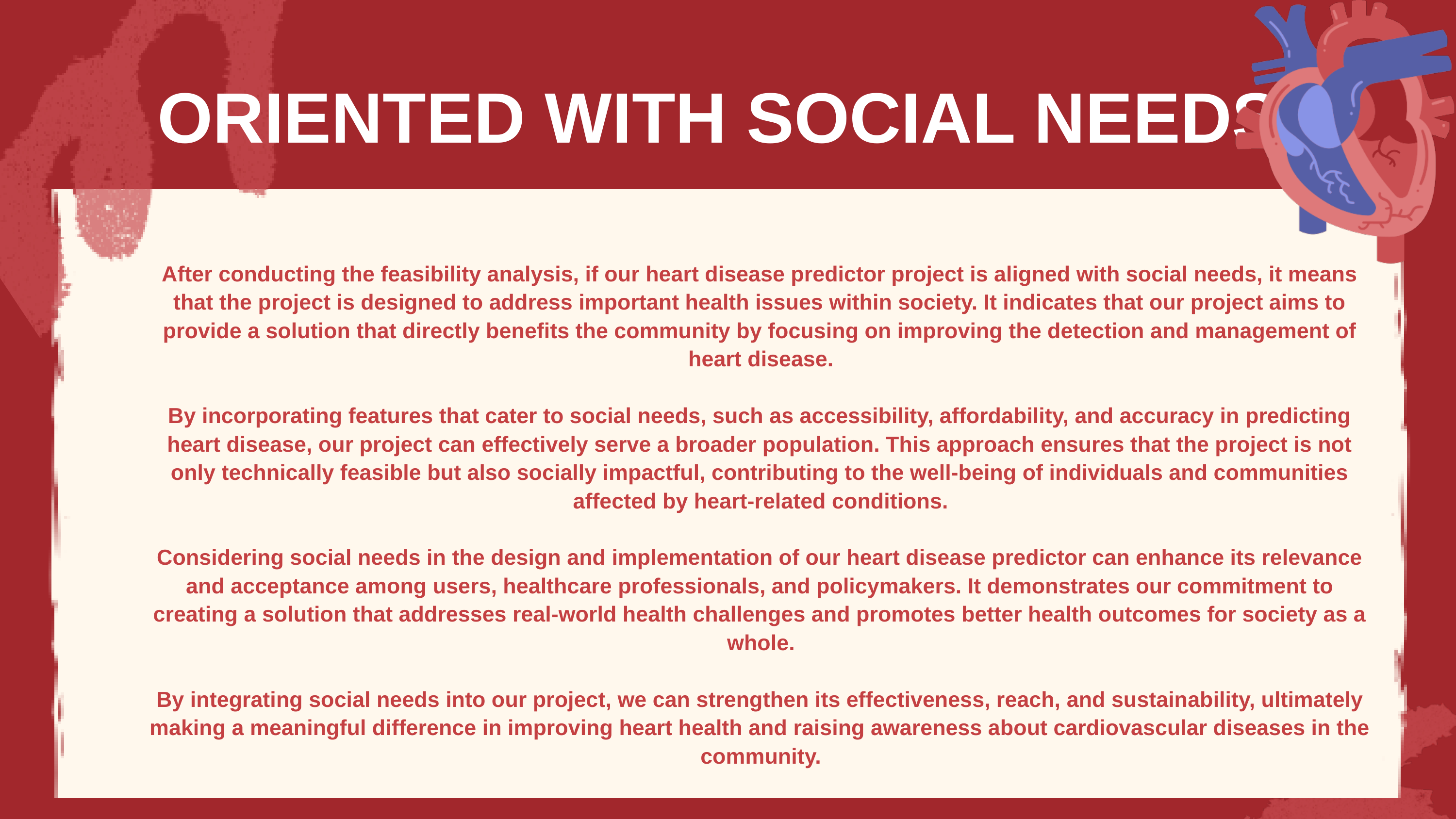

ORIENTED WITH SOCIAL NEEDS

After conducting the feasibility analysis, if our heart disease predictor project is aligned with social needs, it means that the project is designed to address important health issues within society. It indicates that our project aims to provide a solution that directly benefits the community by focusing on improving the detection and management of heart disease.

By incorporating features that cater to social needs, such as accessibility, affordability, and accuracy in predicting heart disease, our project can effectively serve a broader population. This approach ensures that the project is not only technically feasible but also socially impactful, contributing to the well-being of individuals and communities affected by heart-related conditions.

Considering social needs in the design and implementation of our heart disease predictor can enhance its relevance and acceptance among users, healthcare professionals, and policymakers. It demonstrates our commitment to creating a solution that addresses real-world health challenges and promotes better health outcomes for society as a whole.

By integrating social needs into our project, we can strengthen its effectiveness, reach, and sustainability, ultimately making a meaningful difference in improving heart health and raising awareness about cardiovascular diseases in the community.